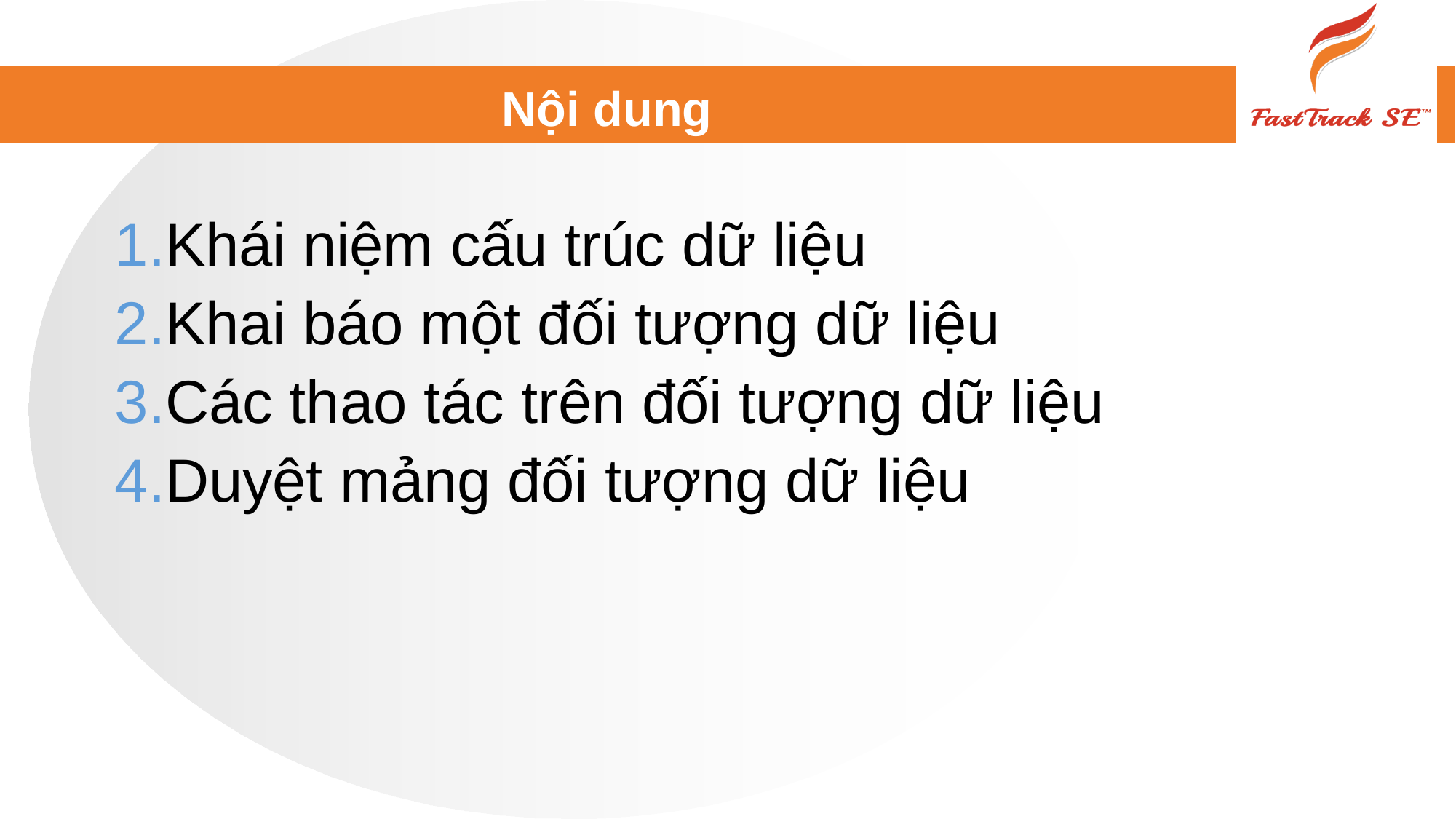

# Nội dung
Khái niệm cấu trúc dữ liệu
Khai báo một đối tượng dữ liệu
Các thao tác trên đối tượng dữ liệu
Duyệt mảng đối tượng dữ liệu